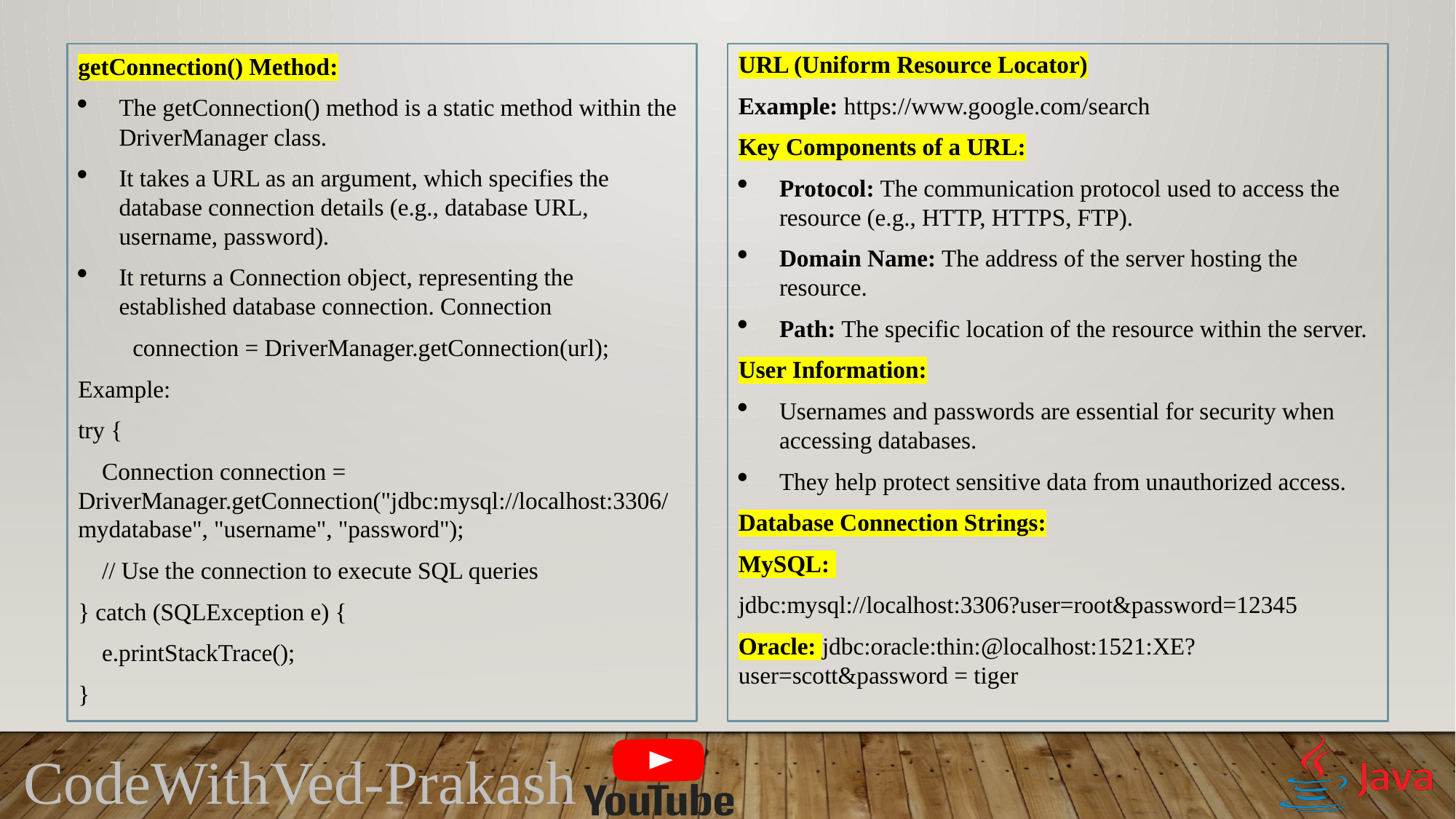

getConnection() Method:
The getConnection() method is a static method within the DriverManager class.
It takes a URL as an argument, which specifies the database connection details (e.g., database URL, username, password).
It returns a Connection object, representing the established database connection. Connection
connection = DriverManager.getConnection(url);
Example:
try {
    Connection connection = DriverManager.getConnection("jdbc:mysql://localhost:3306/mydatabase", "username", "password");
    // Use the connection to execute SQL queries
} catch (SQLException e) {
    e.printStackTrace();
}
URL (Uniform Resource Locator)
Example: https://www.google.com/search
Key Components of a URL:
Protocol: The communication protocol used to access the resource (e.g., HTTP, HTTPS, FTP).
Domain Name: The address of the server hosting the resource.
Path: The specific location of the resource within the server.
User Information:
Usernames and passwords are essential for security when accessing databases.
They help protect sensitive data from unauthorized access.
Database Connection Strings:
MySQL:
jdbc:mysql://localhost:3306?user=root&password=12345
Oracle: jdbc:oracle:thin:@localhost:1521:XE?user=scott&password = tiger